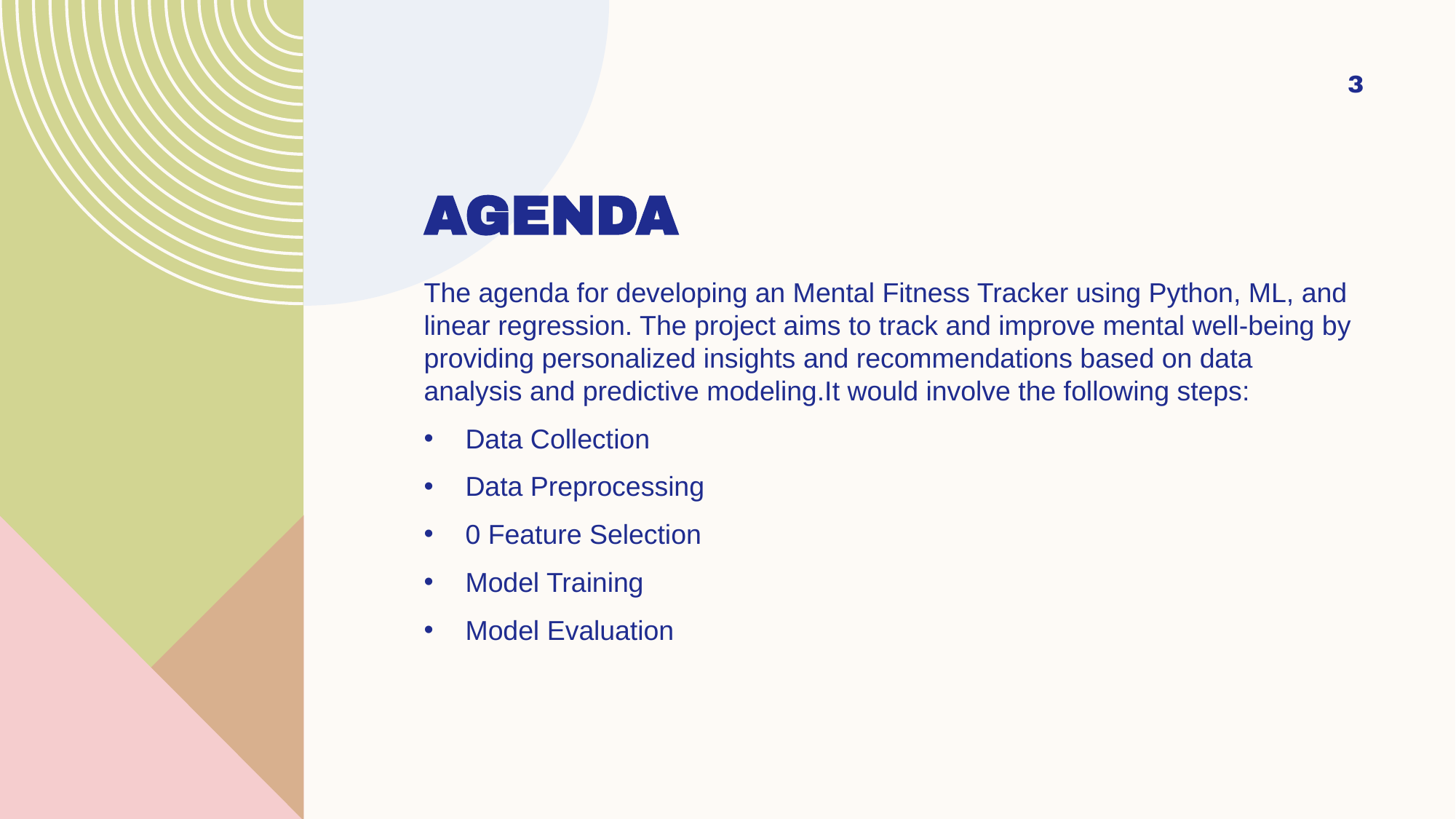

3
# agenda
The agenda for developing an Mental Fitness Tracker using Python, ML, and linear regression. The project aims to track and improve mental well-being by providing personalized insights and recommendations based on data analysis and predictive modeling.It would involve the following steps:
Data Collection
Data Preprocessing
0 Feature Selection
Model Training
Model Evaluation